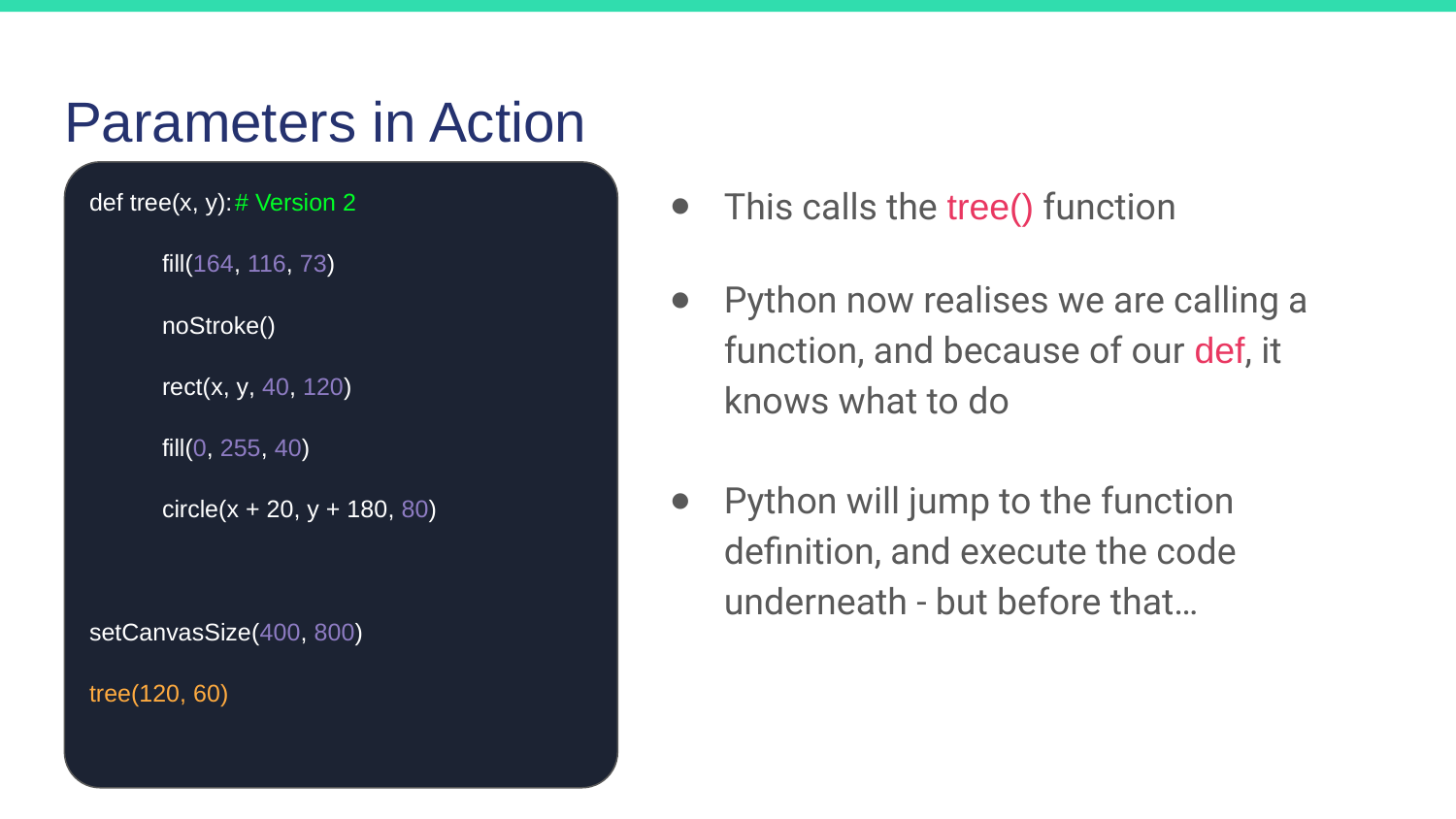

# Parameters in Action

def tree(x, y):	# Version 2
fill(164, 116, 73)
noStroke()
rect(x, y, 40, 120)
fill(0, 255, 40)
circle(x + 20, y + 180, 80)

setCanvasSize(400, 800)
tree(120, 60)
This calls the tree() function
Python now realises we are calling a function, and because of our def, it knows what to do
Python will jump to the function definition, and execute the code underneath - but before that…